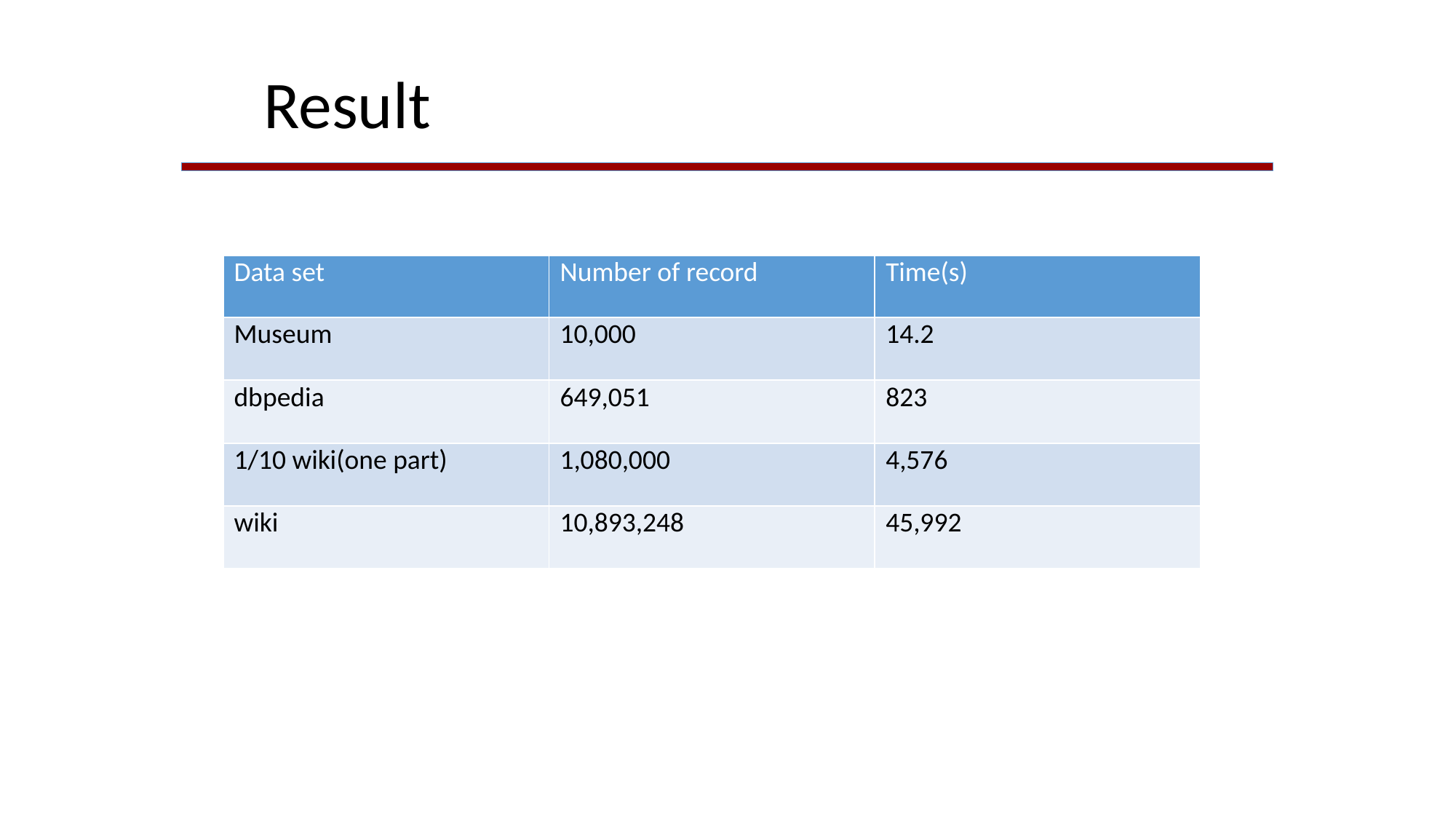

Result

| Data set | Number of record | Time(s) |
| --- | --- | --- |
| Museum | 10,000 | 14.2 |
| dbpedia | 649,051 | 823 |
| 1/10 wiki(one part) | 1,080,000 | 4,576 |
| wiki | 10,893,248 | 45,992 |